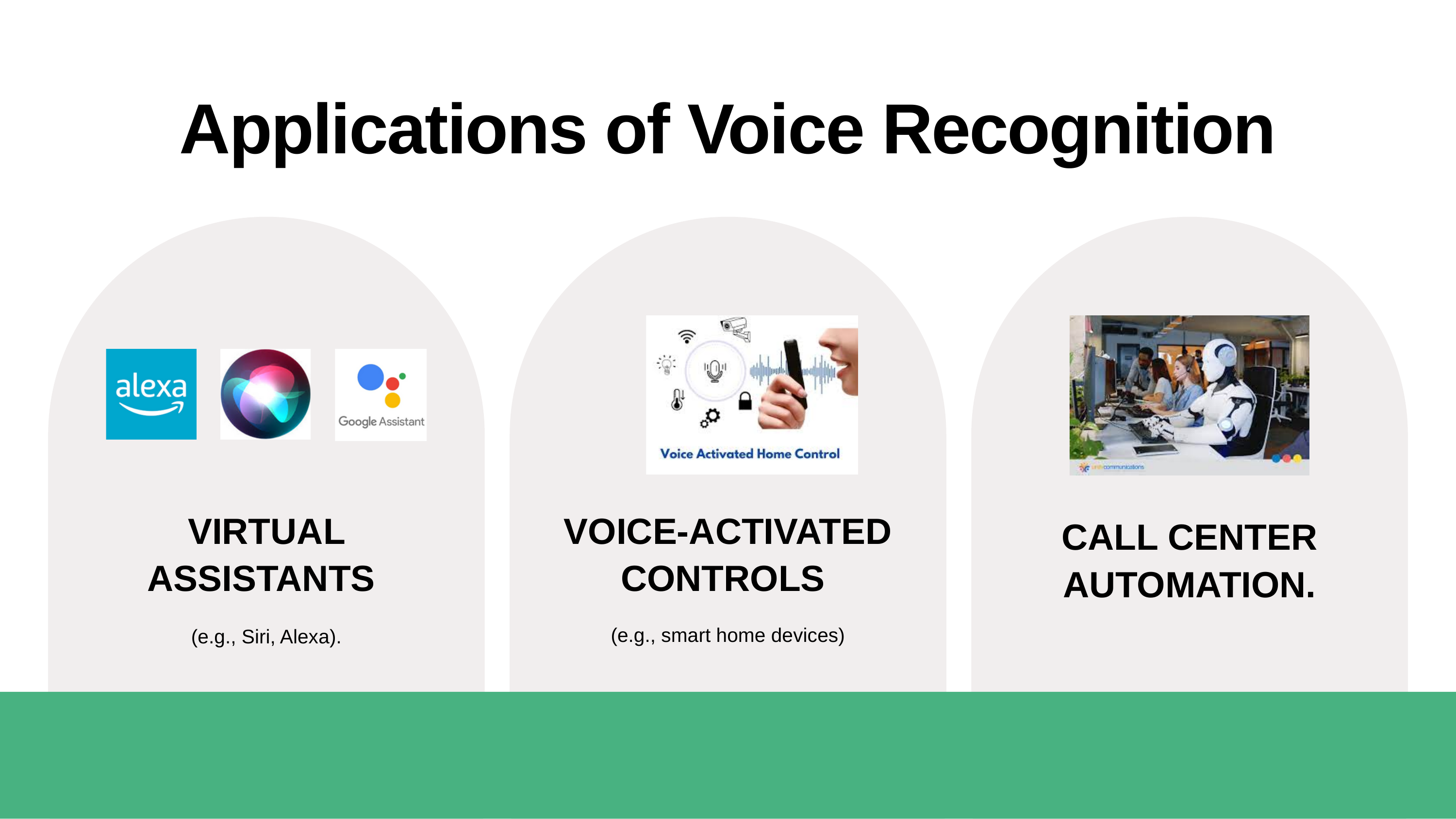

Applications of Voice Recognition

VIRTUAL ASSISTANTS
(e.g., Siri, Alexa).
VOICE-ACTIVATED CONTROLS
(e.g., smart home devices)
CALL CENTER AUTOMATION.